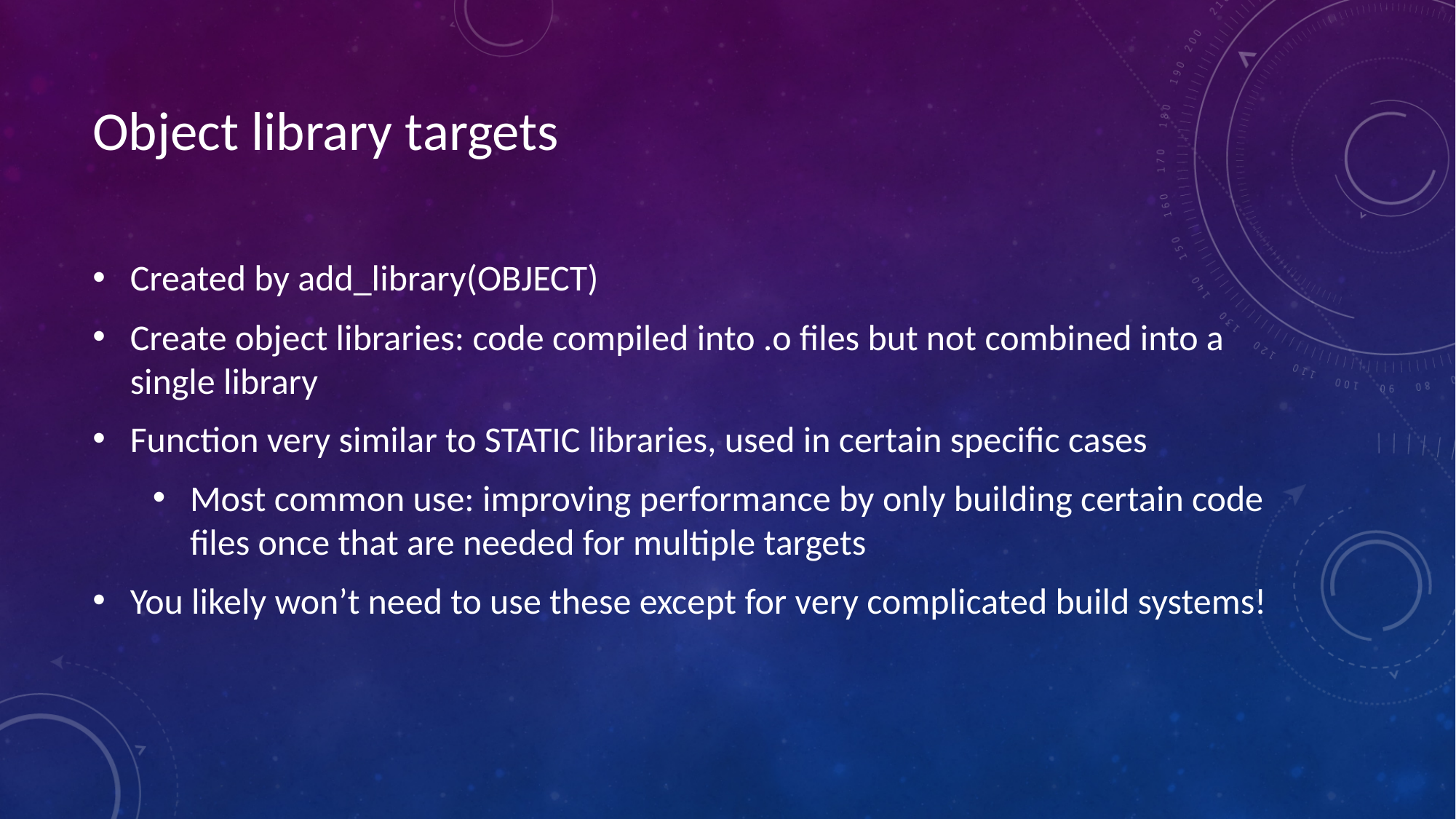

Object library targets
Created by add_library(OBJECT)
Create object libraries: code compiled into .o files but not combined into a single library
Function very similar to STATIC libraries, used in certain specific cases
Most common use: improving performance by only building certain code files once that are needed for multiple targets
You likely won’t need to use these except for very complicated build systems!